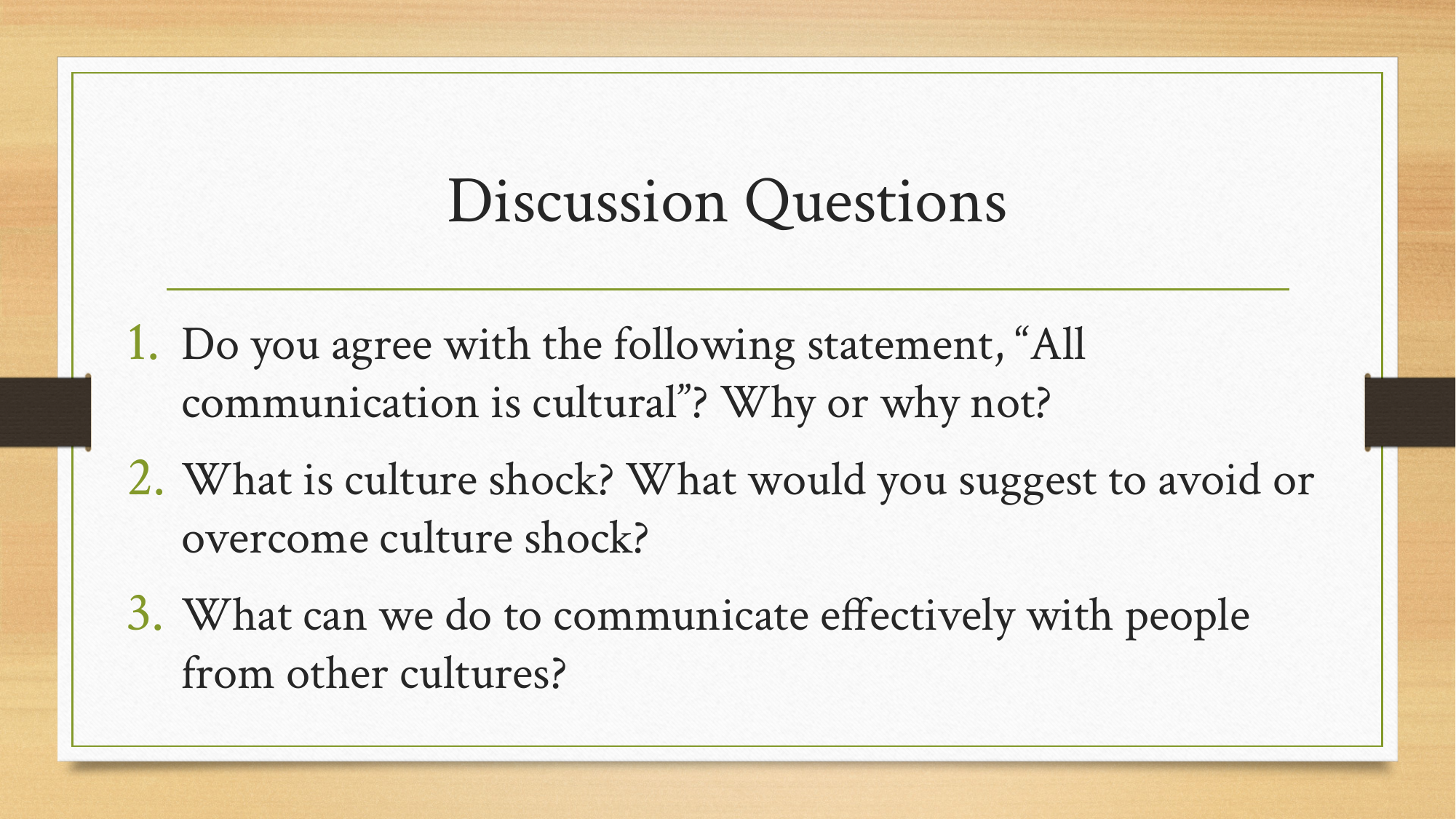

# Discussion Questions
Do you agree with the following statement, “All communication is cultural”? Why or why not?
What is culture shock? What would you suggest to avoid or overcome culture shock?
What can we do to communicate effectively with people from other cultures?